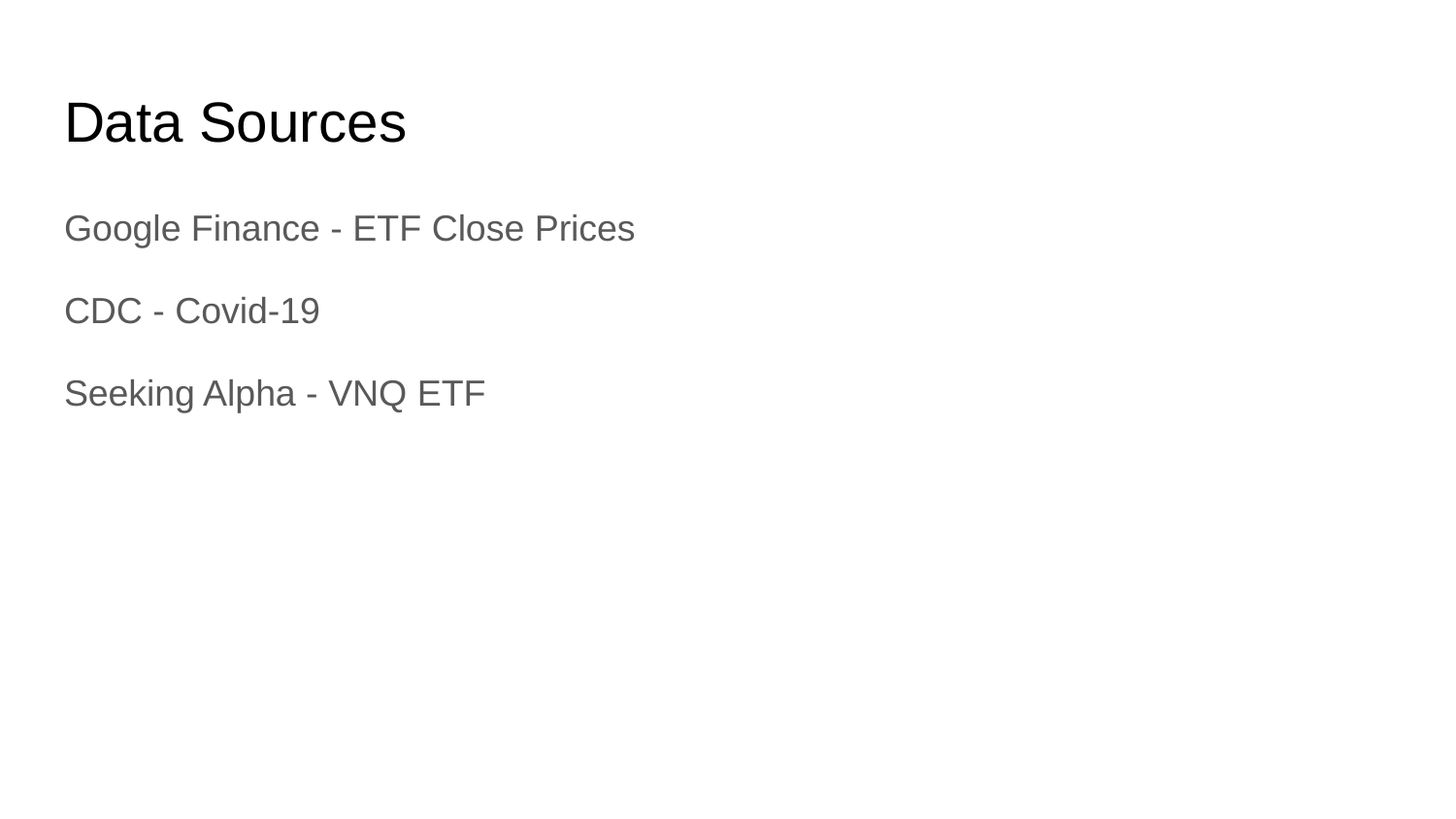

# Data Sources
Google Finance - ETF Close Prices
CDC - Covid-19
Seeking Alpha - VNQ ETF